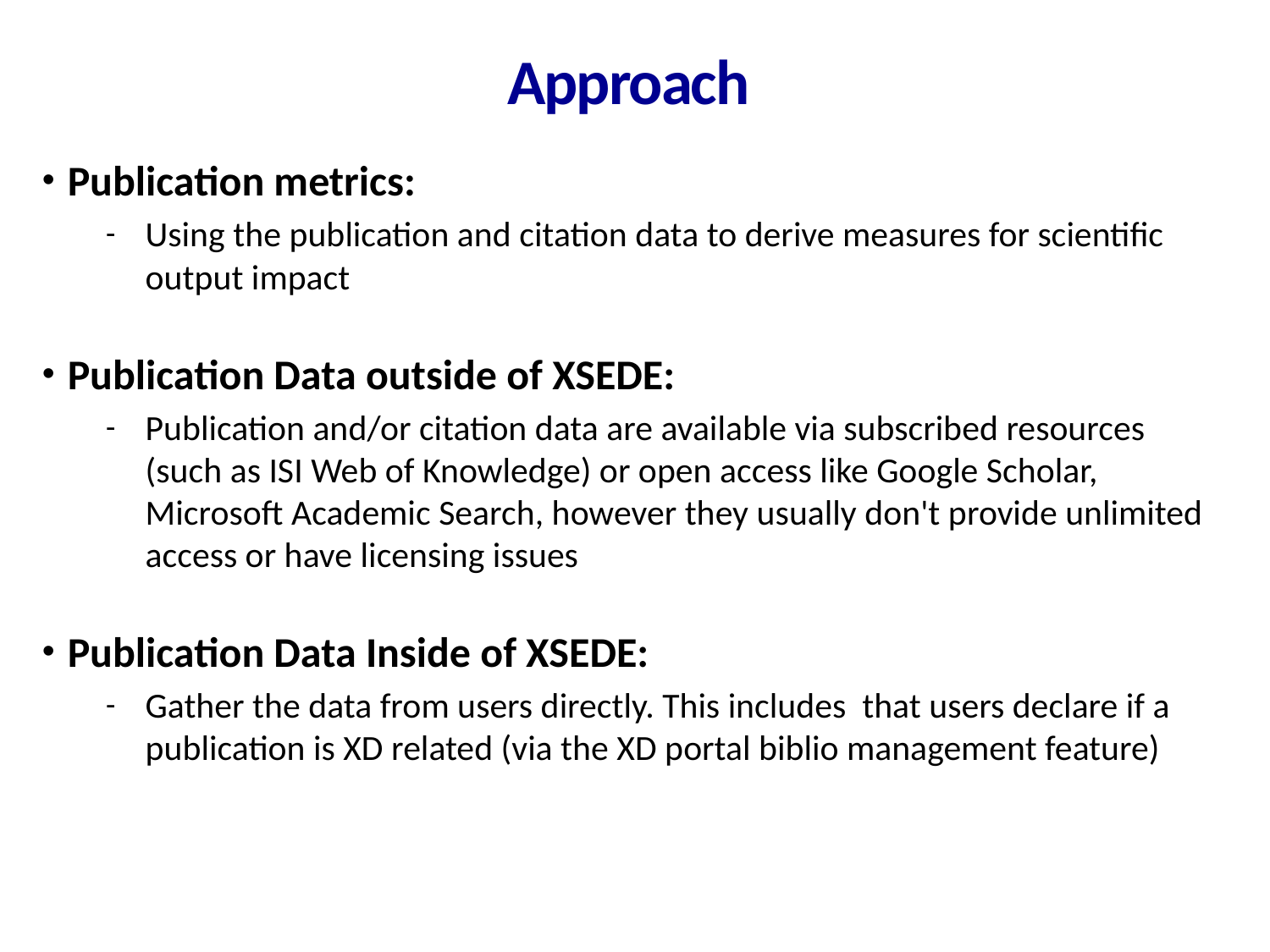

# Approach
Publication metrics:
Using the publication and citation data to derive measures for scientific output impact
Publication Data outside of XSEDE:
Publication and/or citation data are available via subscribed resources (such as ISI Web of Knowledge) or open access like Google Scholar, Microsoft Academic Search, however they usually don't provide unlimited access or have licensing issues
Publication Data Inside of XSEDE:
Gather the data from users directly. This includes  that users declare if a publication is XD related (via the XD portal biblio management feature)